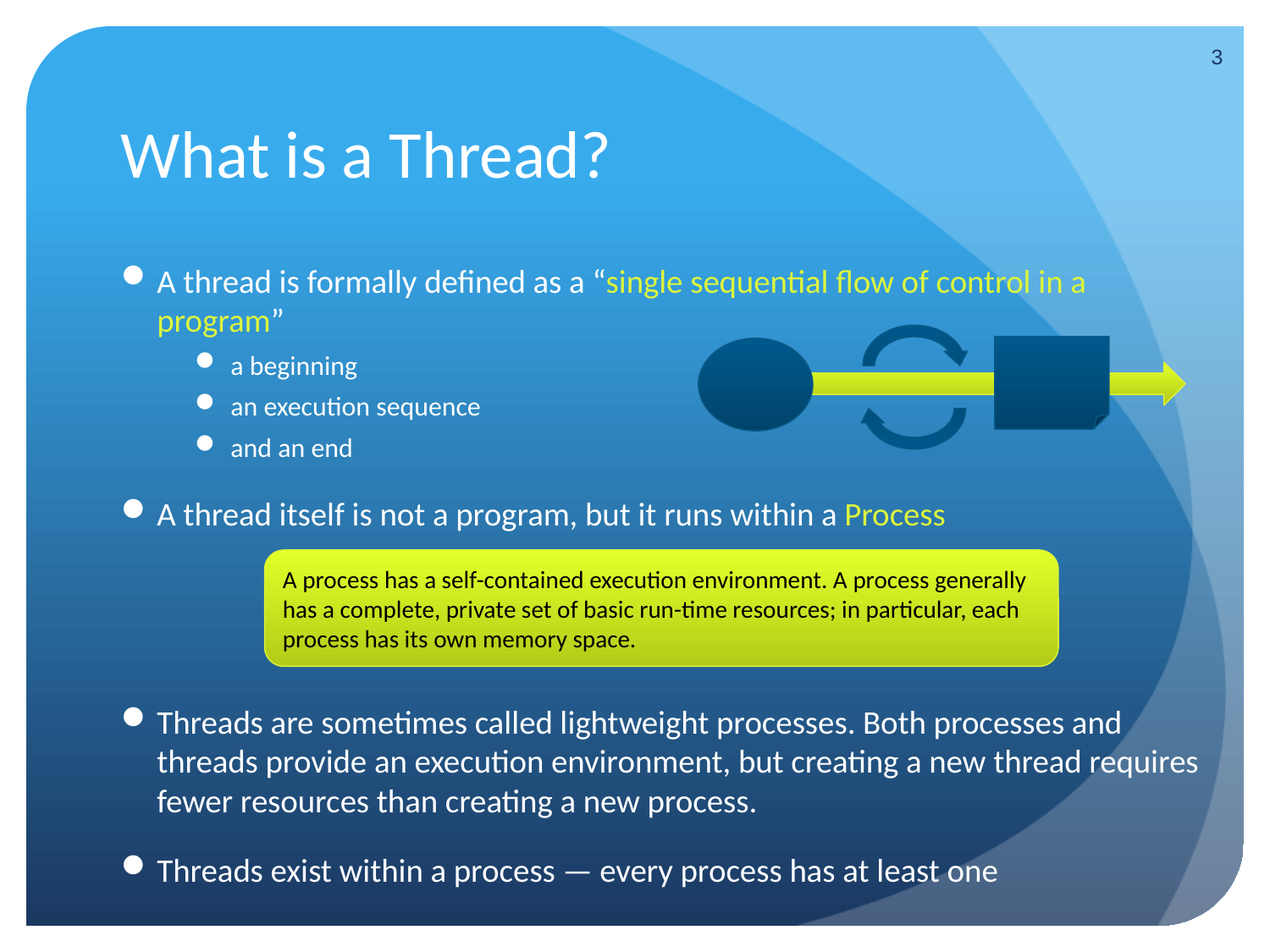

3
# What is a Thread?
A thread is formally defined as a “single sequential flow of control in a program”
a beginning
an execution sequence
and an end
A thread itself is not a program, but it runs within a Process

Threads are sometimes called lightweight processes. Both processes and threads provide an execution environment, but creating a new thread requires fewer resources than creating a new process.
Threads exist within a process — every process has at least one

A process has a self-contained execution environment. A process generally has a complete, private set of basic run-time resources; in particular, each process has its own memory space.